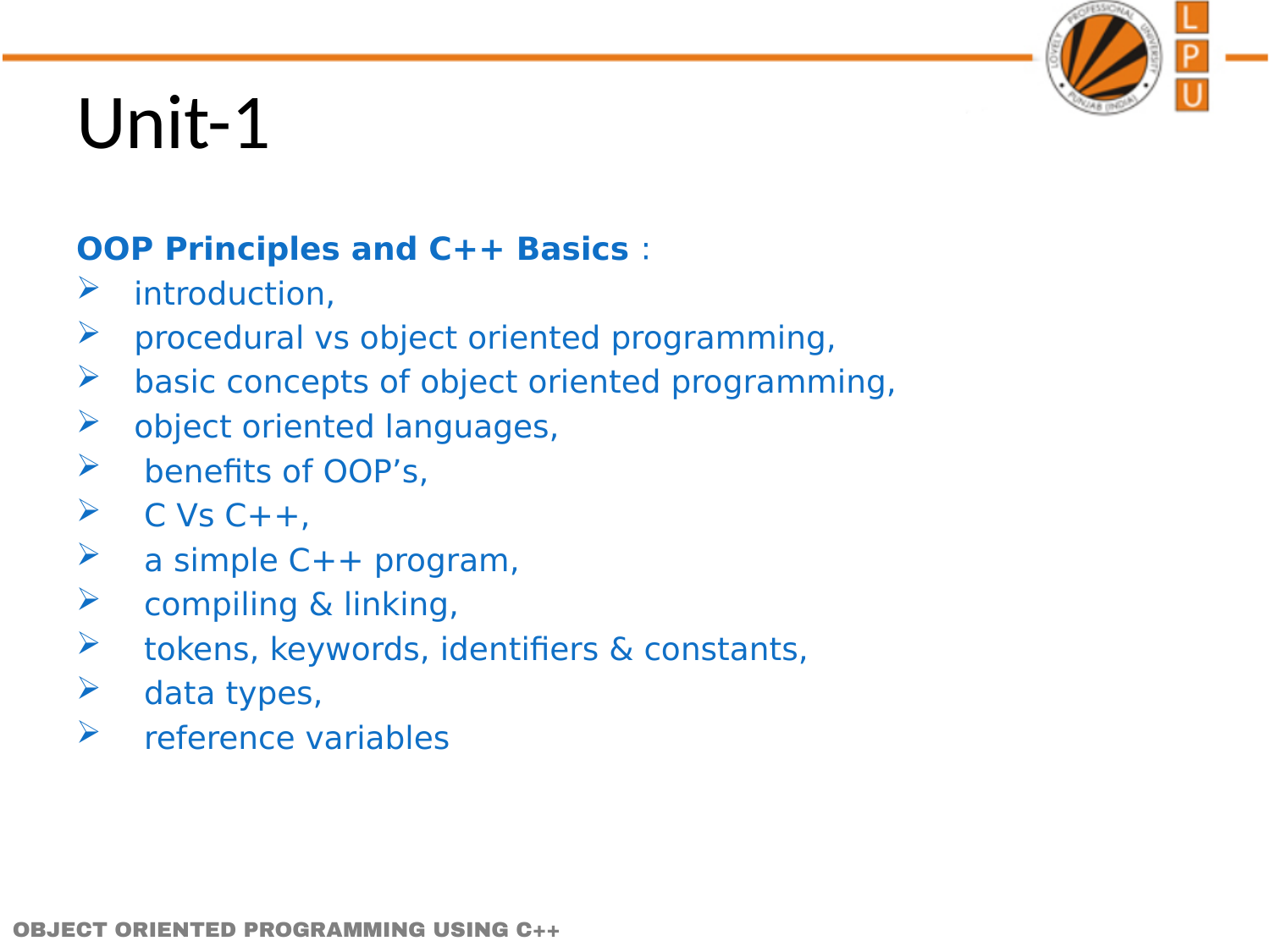

# Unit-1
OOP Principles and C++ Basics :
 introduction,
 procedural vs object oriented programming,
 basic concepts of object oriented programming,
 object oriented languages,
  benefits of OOP’s,
  C Vs C++,
  a simple C++ program,
  compiling & linking,
  tokens, keywords, identifiers & constants,
  data types,
  reference variables